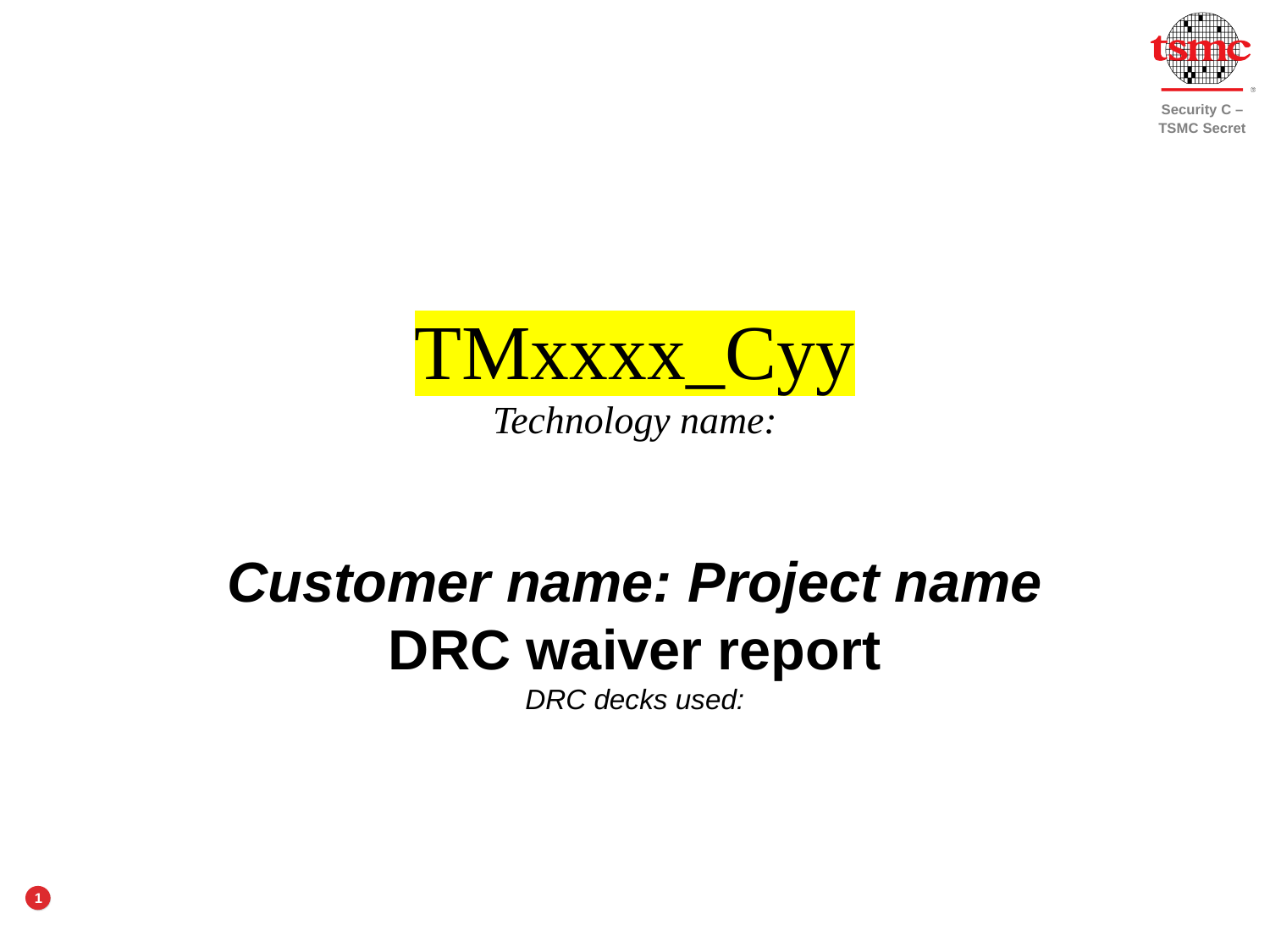

# TMxxxx_Cyy Technology name:
Customer name: Project name
DRC waiver report
DRC decks used: